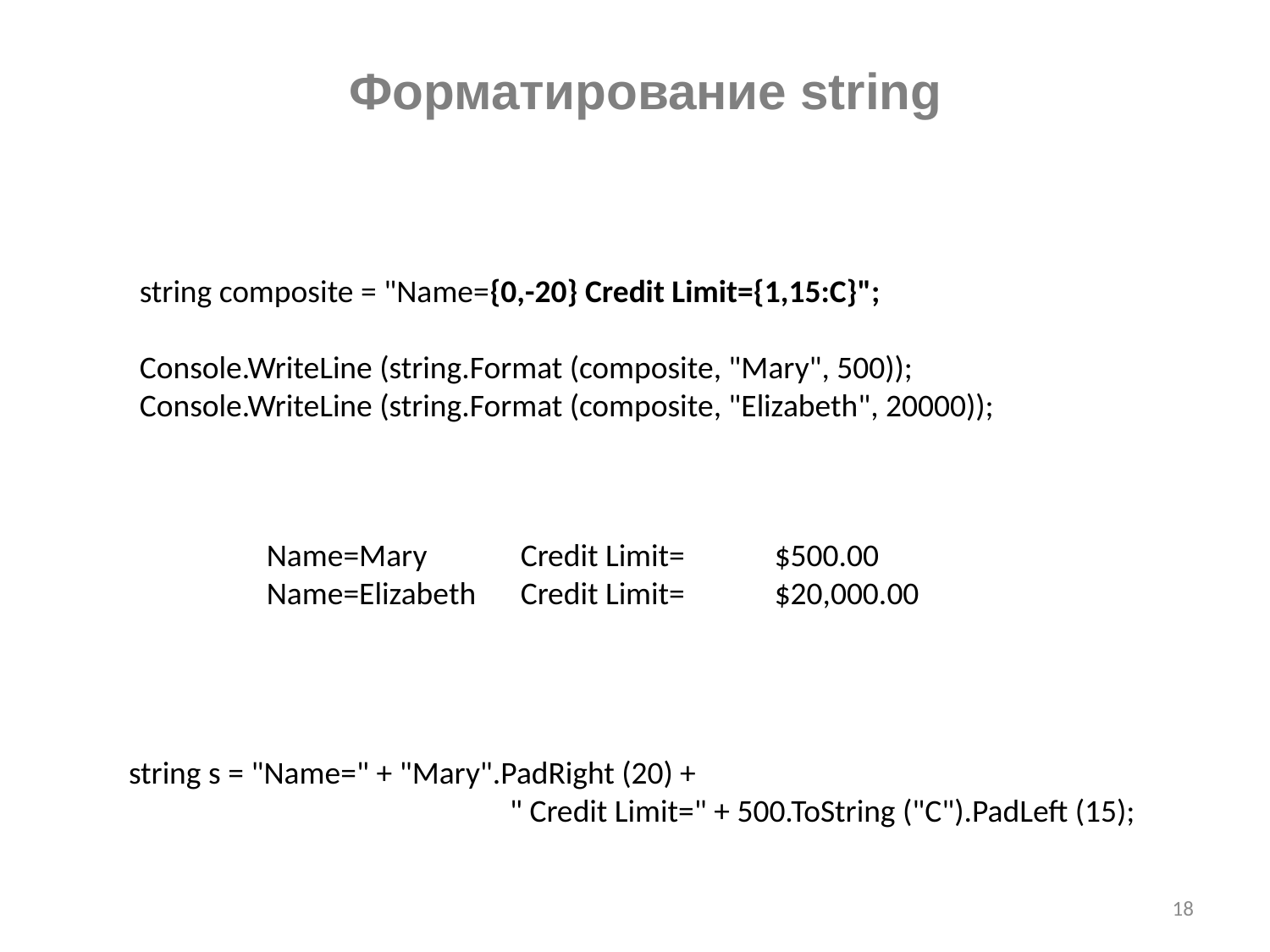

Форматирование string
string composite = "Name={0,-20} Credit Limit={1,15:C}";

Console.WriteLine (string.Format (composite, "Mary", 500));
Console.WriteLine (string.Format (composite, "Elizabeth", 20000));
Name=Mary 	Credit Limit= 	$500.00
Name=Elizabeth 	Credit Limit= 	$20,000.00
string s = "Name=" + "Mary".PadRight (20) +
			" Credit Limit=" + 500.ToString ("C").PadLeft (15);
18